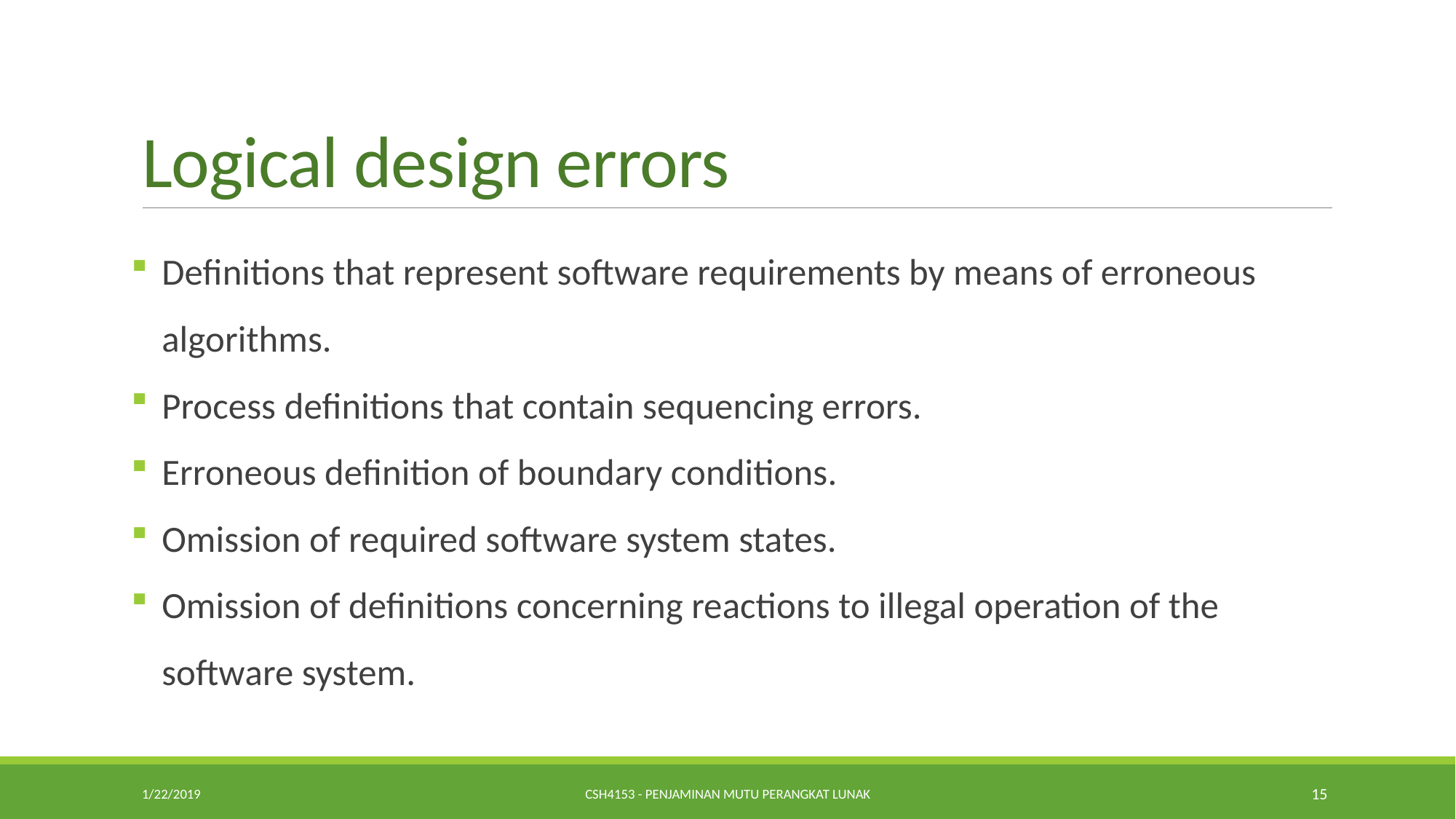

# Logical design errors
Definitions that represent software requirements by means of erroneous algorithms.
Process definitions that contain sequencing errors.
Erroneous definition of boundary conditions.
Omission of required software system states.
Omission of definitions concerning reactions to illegal operation of the software system.
1/22/2019
CSH4153 - Penjaminan Mutu Perangkat Lunak
15